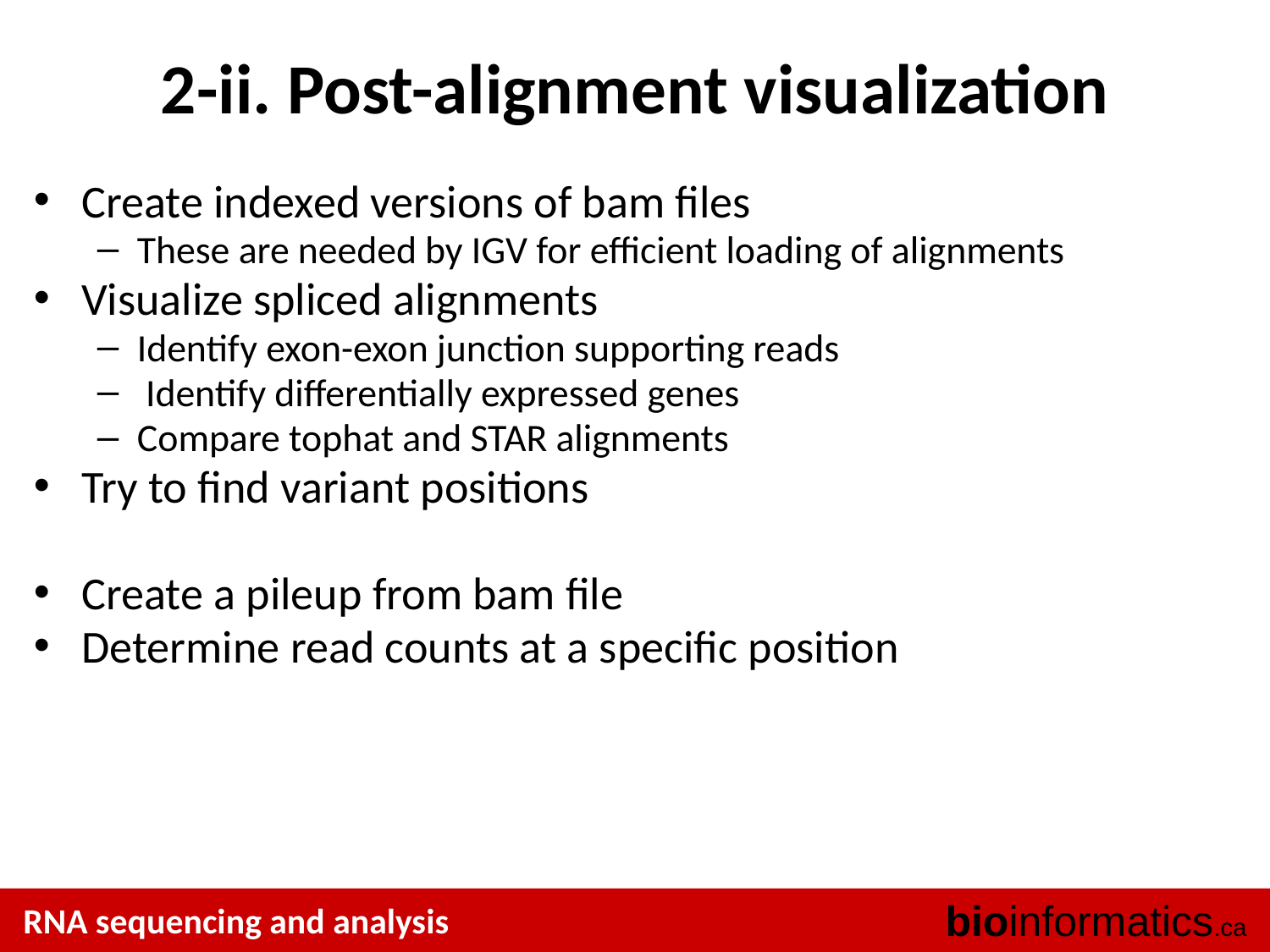

# 2-ii. Post-alignment visualization
Create indexed versions of bam files
These are needed by IGV for efficient loading of alignments
Visualize spliced alignments
Identify exon-exon junction supporting reads
 Identify differentially expressed genes
Compare tophat and STAR alignments
Try to find variant positions

Create a pileup from bam file
Determine read counts at a specific position